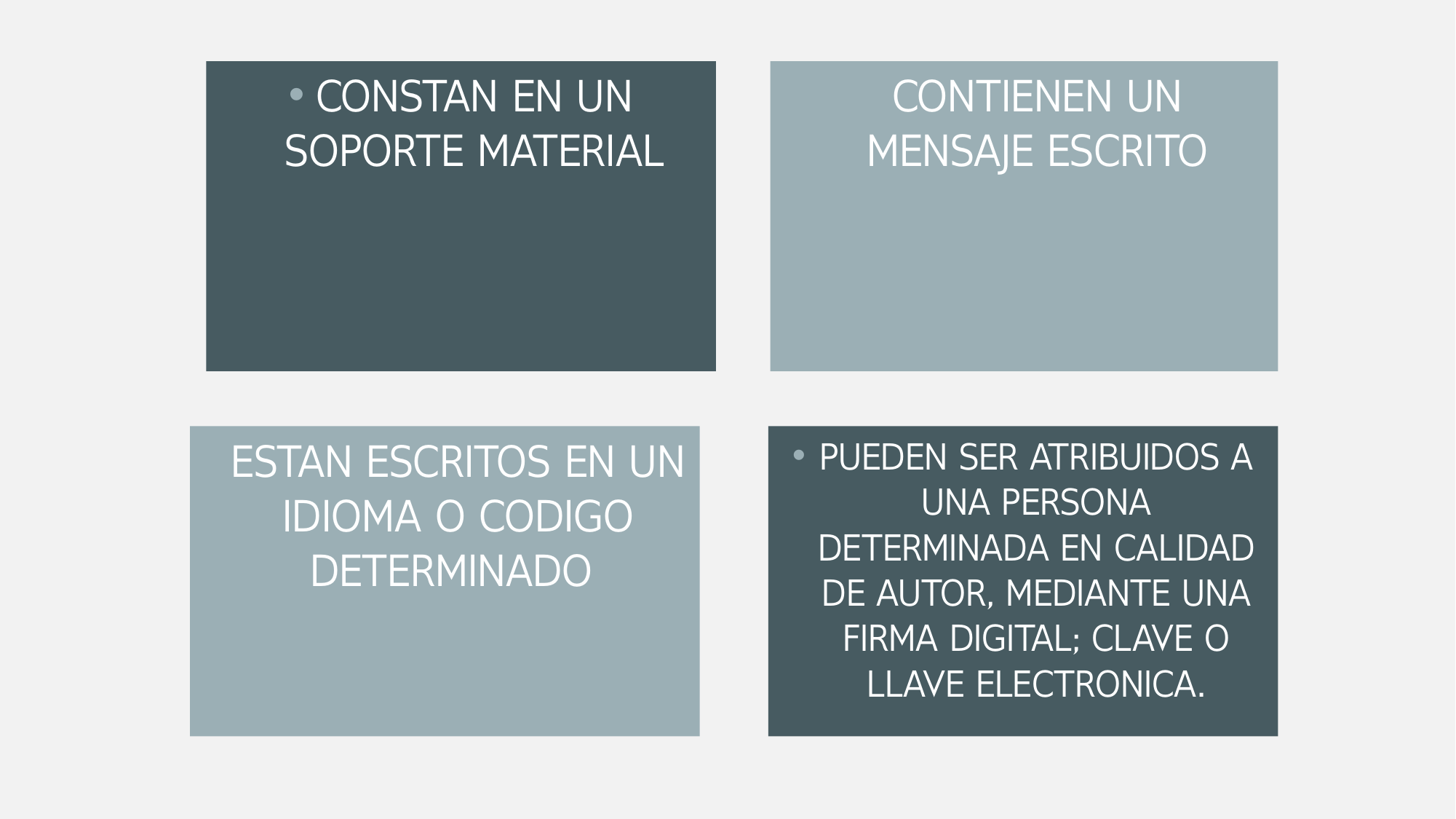

CONTIENEN UN MENSAJE ESCRITO
CONSTAN EN UN SOPORTE MATERIAL
ESTAN ESCRITOS EN UN IDIOMA O CODIGO DETERMINADO
PUEDEN SER ATRIBUIDOS A UNA PERSONA DETERMINADA EN CALIDAD DE AUTOR, MEDIANTE UNA FIRMA DIGITAL; CLAVE O LLAVE ELECTRONICA.